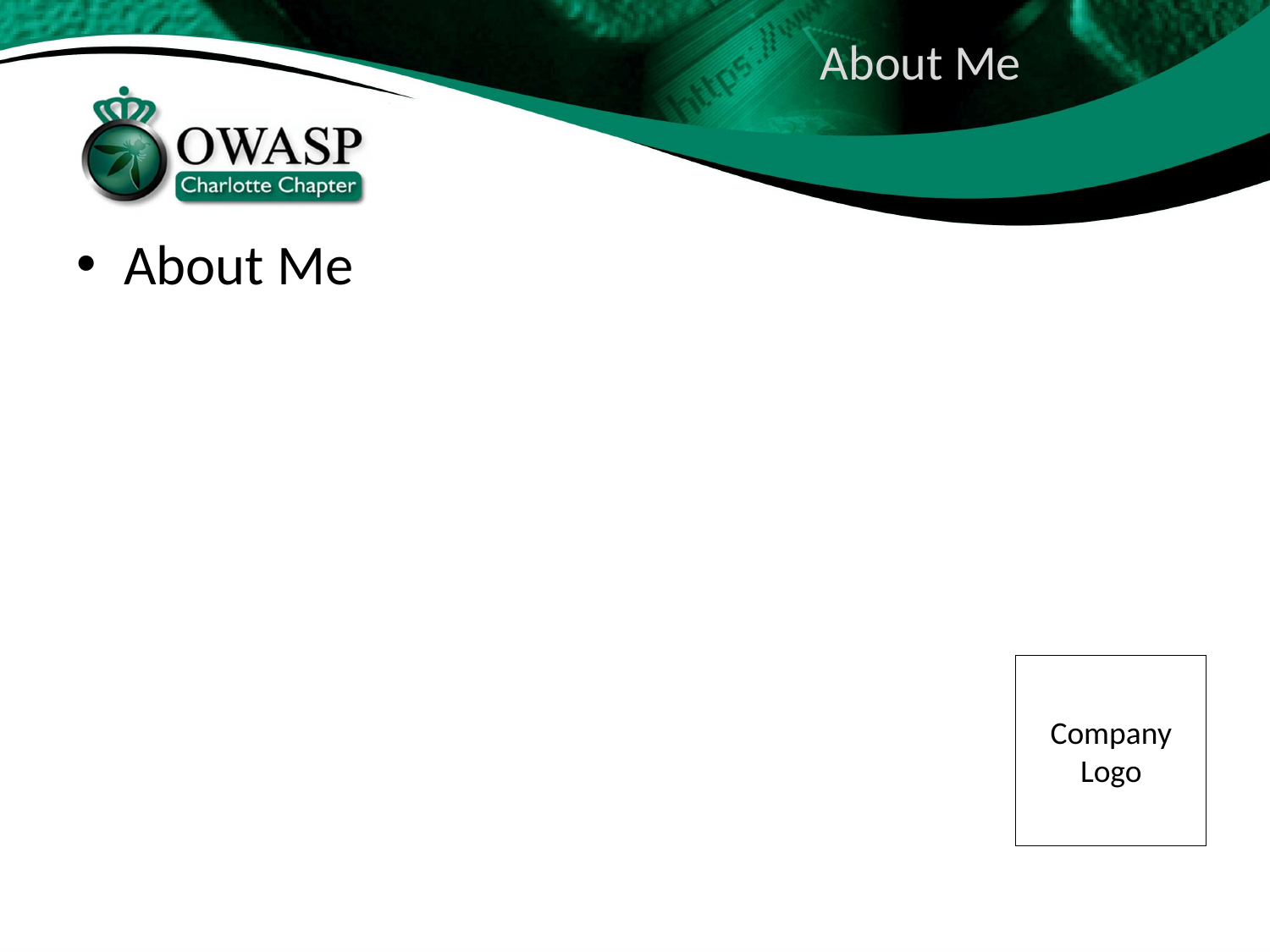

# About Me
About Me
Company
Logo